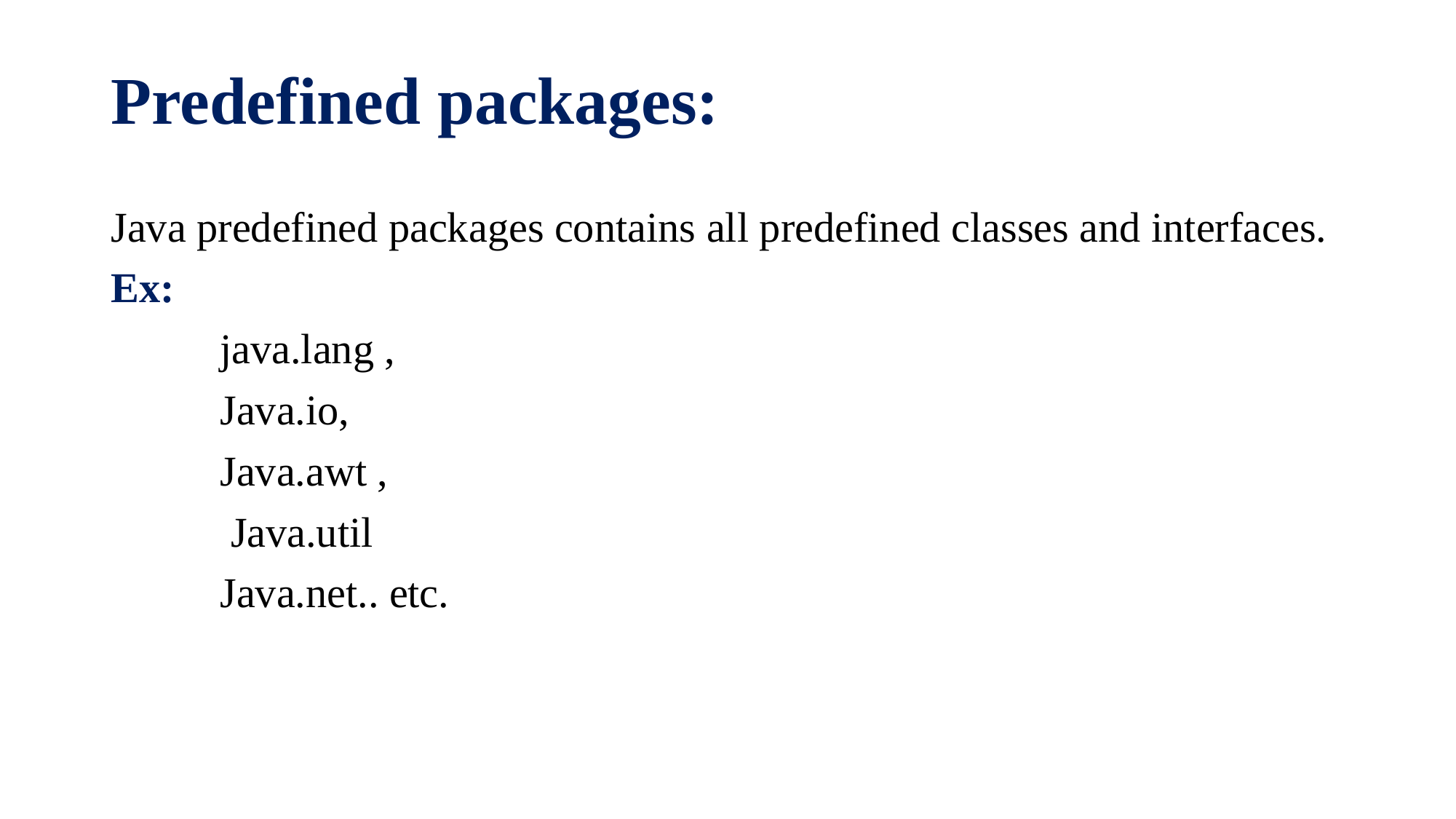

# Predefined packages:
Java predefined packages contains all predefined classes and interfaces.
Ex:
	java.lang ,
	Java.io,
	Java.awt ,
	 Java.util
	Java.net.. etc.